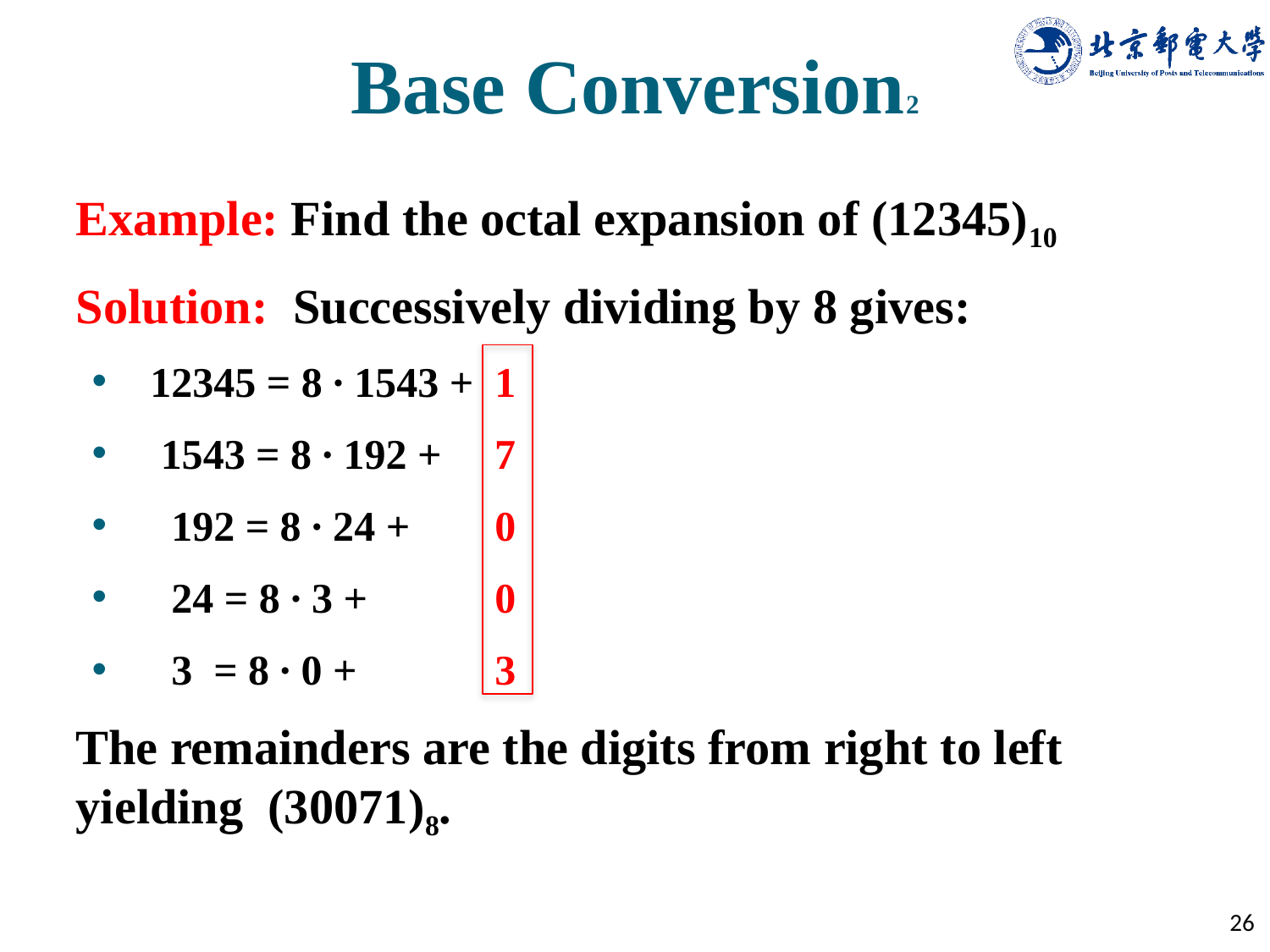

# Base Conversion2
Example: Find the octal expansion of (12345)10
Solution:  Successively dividing by 8 gives:
 12345 = 8 ∙ 1543 +  1
  1543 = 8 ∙ 192 +     7
   192 = 8 ∙ 24 +        0
   24 = 8 ∙ 3 +            0
   3  = 8 ∙ 0 +             3
The remainders are the digits from right to left   yielding  (30071)8.